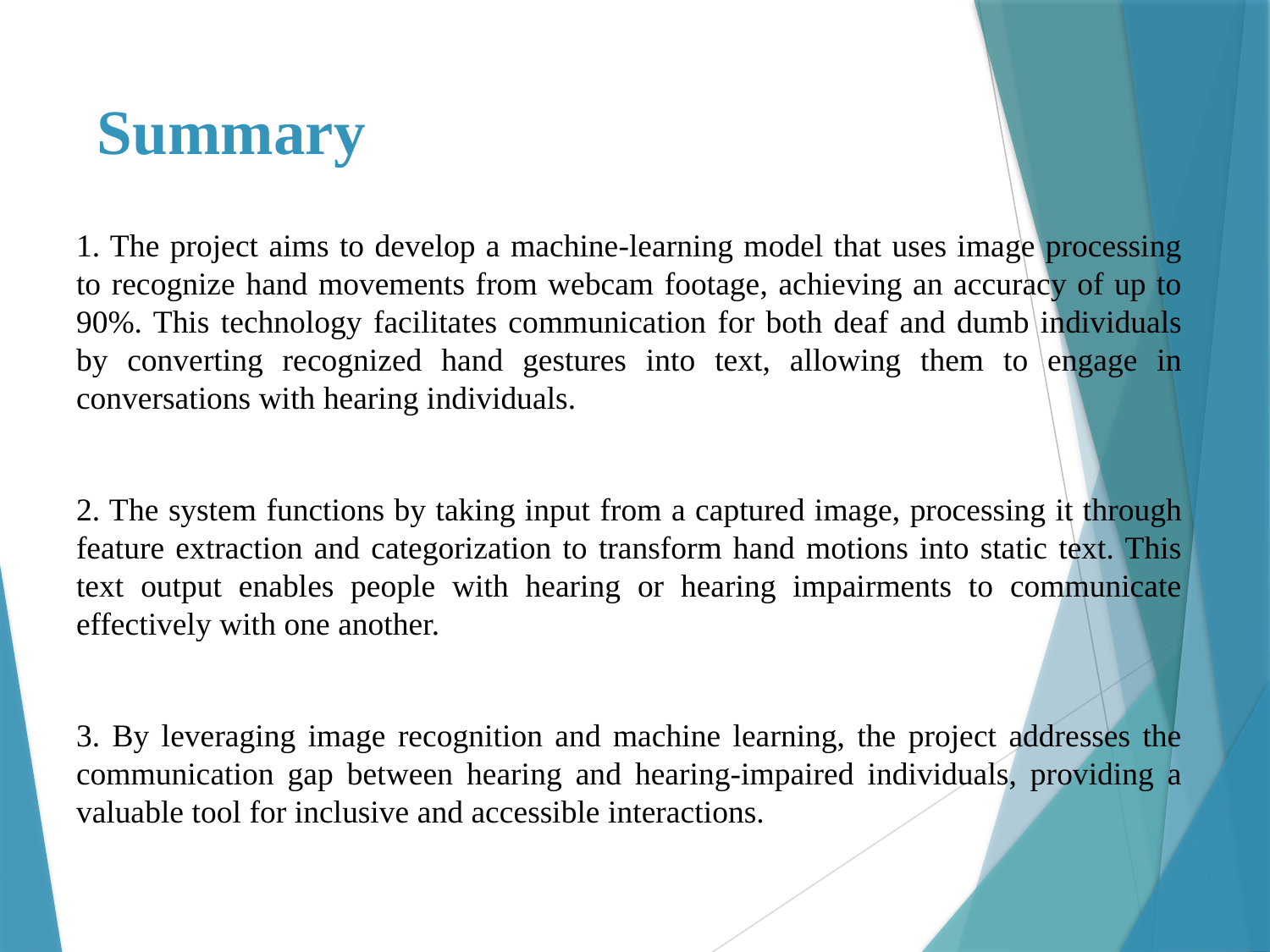

# Summary
1. The project aims to develop a machine-learning model that uses image processing to recognize hand movements from webcam footage, achieving an accuracy of up to 90%. This technology facilitates communication for both deaf and dumb individuals by converting recognized hand gestures into text, allowing them to engage in conversations with hearing individuals.

2. The system functions by taking input from a captured image, processing it through feature extraction and categorization to transform hand motions into static text. This text output enables people with hearing or hearing impairments to communicate effectively with one another.

3. By leveraging image recognition and machine learning, the project addresses the communication gap between hearing and hearing-impaired individuals, providing a valuable tool for inclusive and accessible interactions.